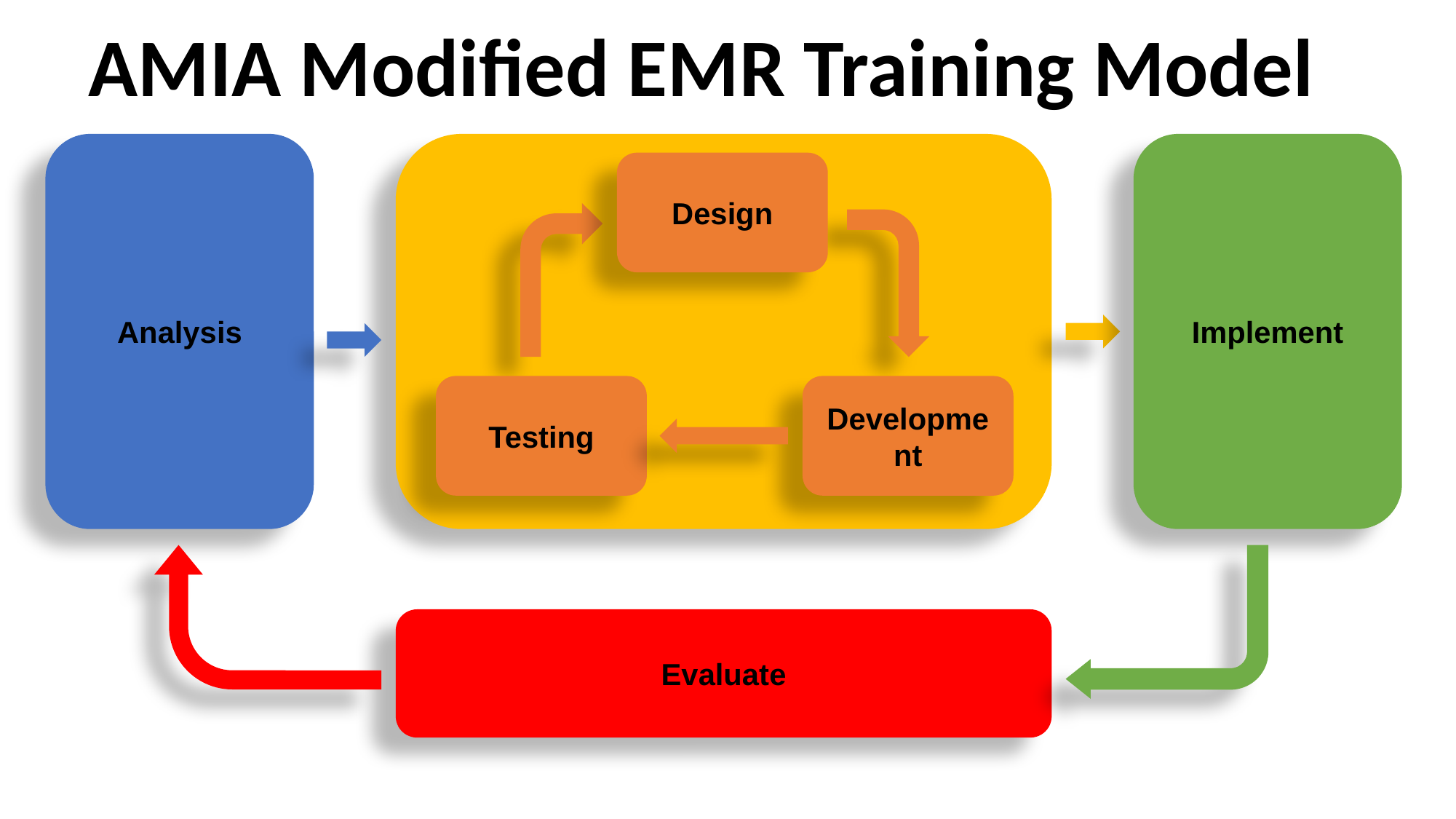

AMIA Modified EMR Training Model
Analysis

Implement
Design

Testing
Development

Evaluate